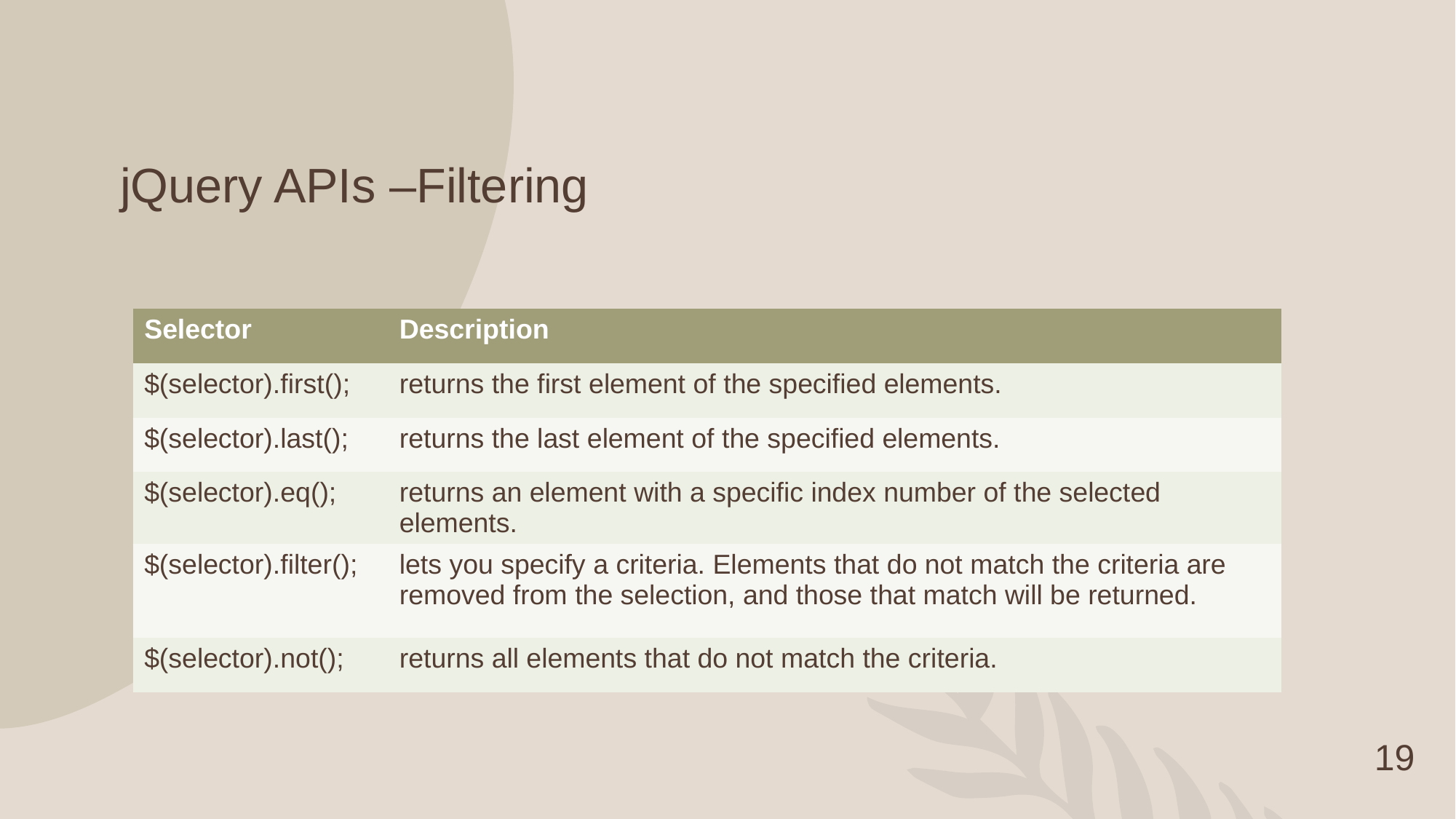

# jQuery APIs –Filtering
| Selector | Description |
| --- | --- |
| $(selector).first(); | returns the first element of the specified elements. |
| $(selector).last(); | returns the last element of the specified elements. |
| $(selector).eq(); | returns an element with a specific index number of the selected elements. |
| $(selector).filter(); | lets you specify a criteria. Elements that do not match the criteria are removed from the selection, and those that match will be returned. |
| $(selector).not(); | returns all elements that do not match the criteria. |
19